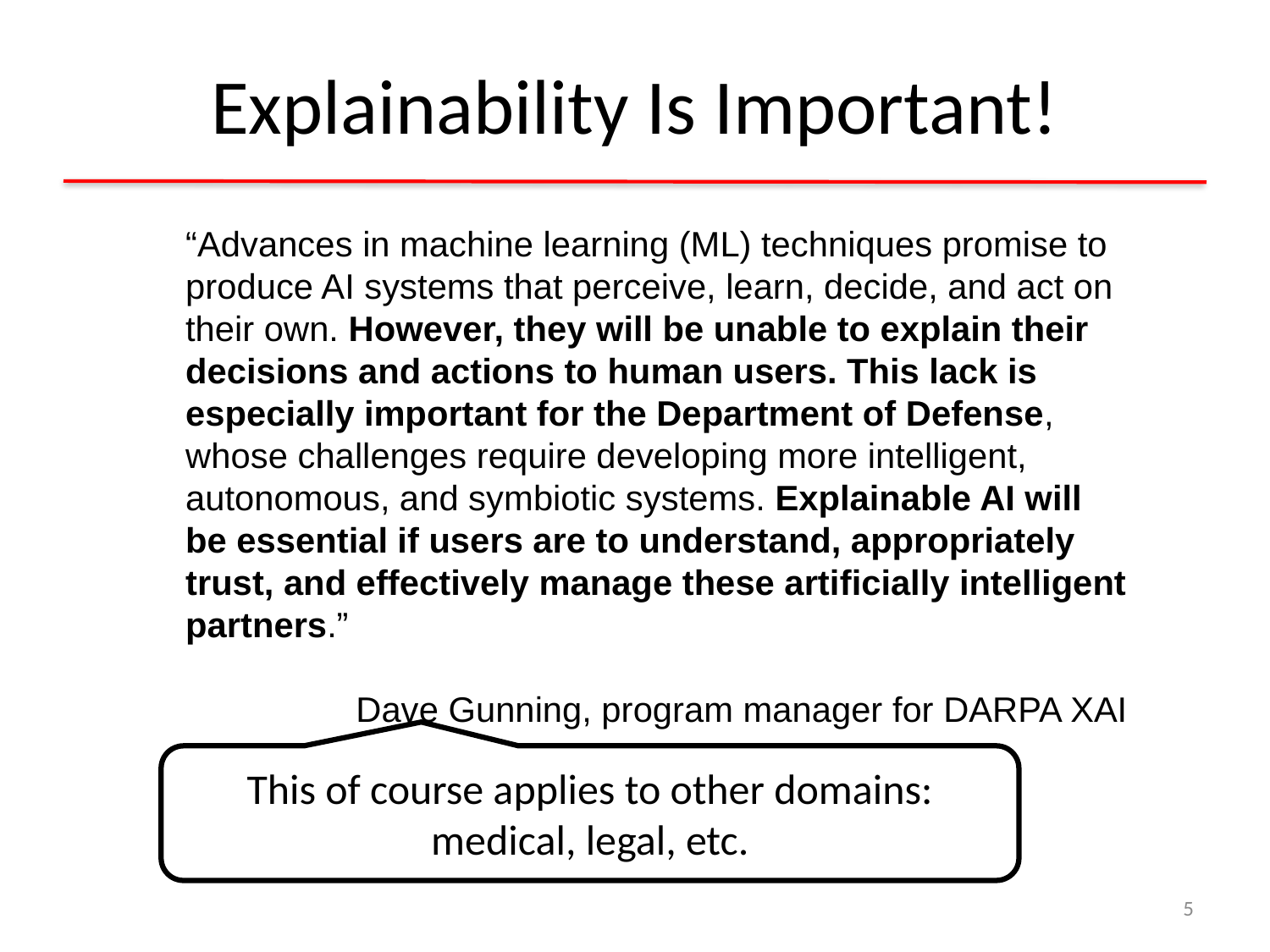

# Explainability Is Important!
“Advances in machine learning (ML) techniques promise to produce AI systems that perceive, learn, decide, and act on their own. However, they will be unable to explain their decisions and actions to human users. This lack is especially important for the Department of Defense, whose challenges require developing more intelligent, autonomous, and symbiotic systems. Explainable AI will be essential if users are to understand, appropriately trust, and effectively manage these artificially intelligent partners.”

Dave Gunning, program manager for DARPA XAI
This of course applies to other domains: medical, legal, etc.
5